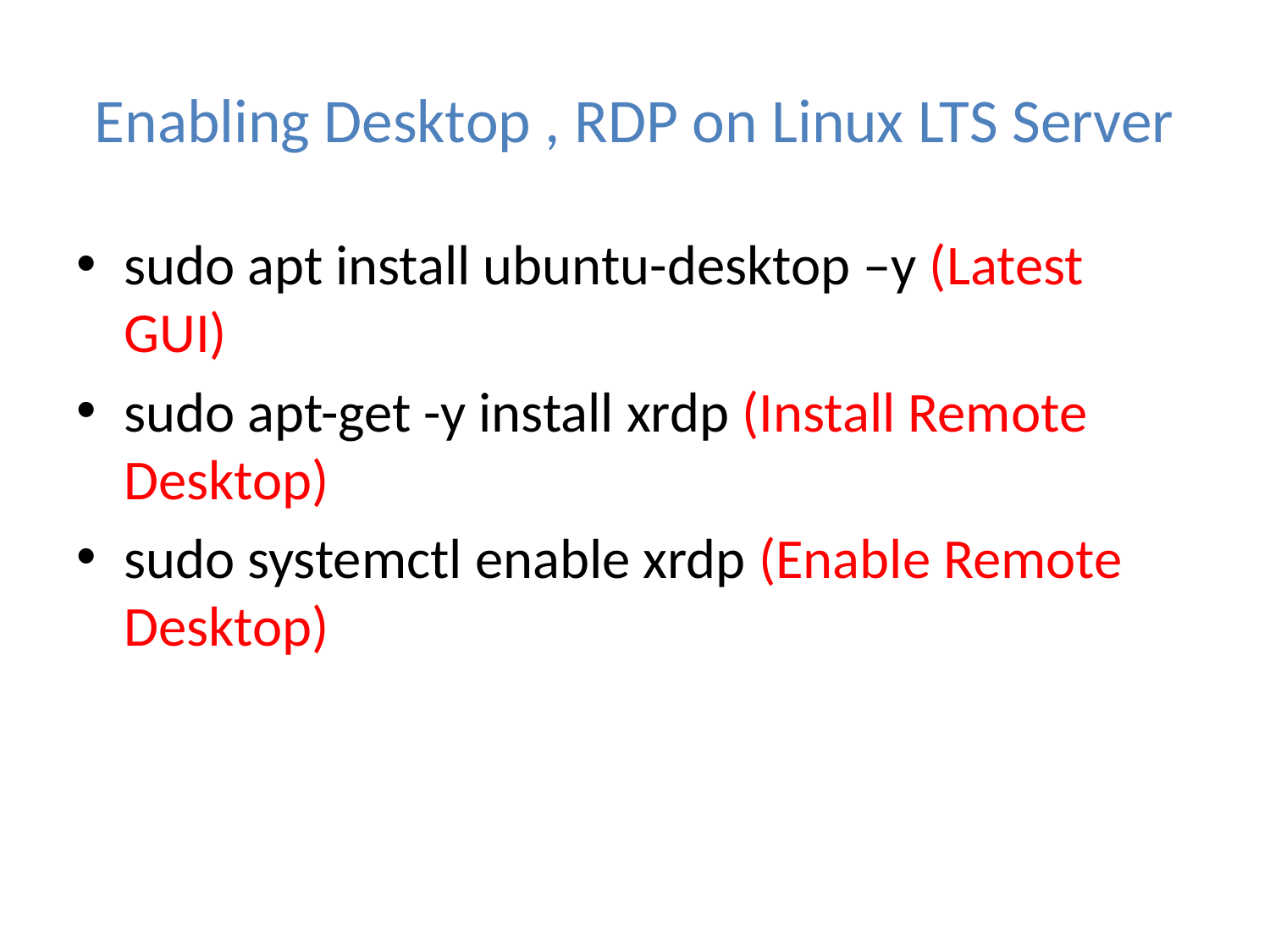

# Enabling Desktop , RDP on Linux LTS Server
sudo apt install ubuntu-desktop –y (Latest GUI)
sudo apt-get -y install xrdp (Install Remote Desktop)
sudo systemctl enable xrdp (Enable Remote Desktop)